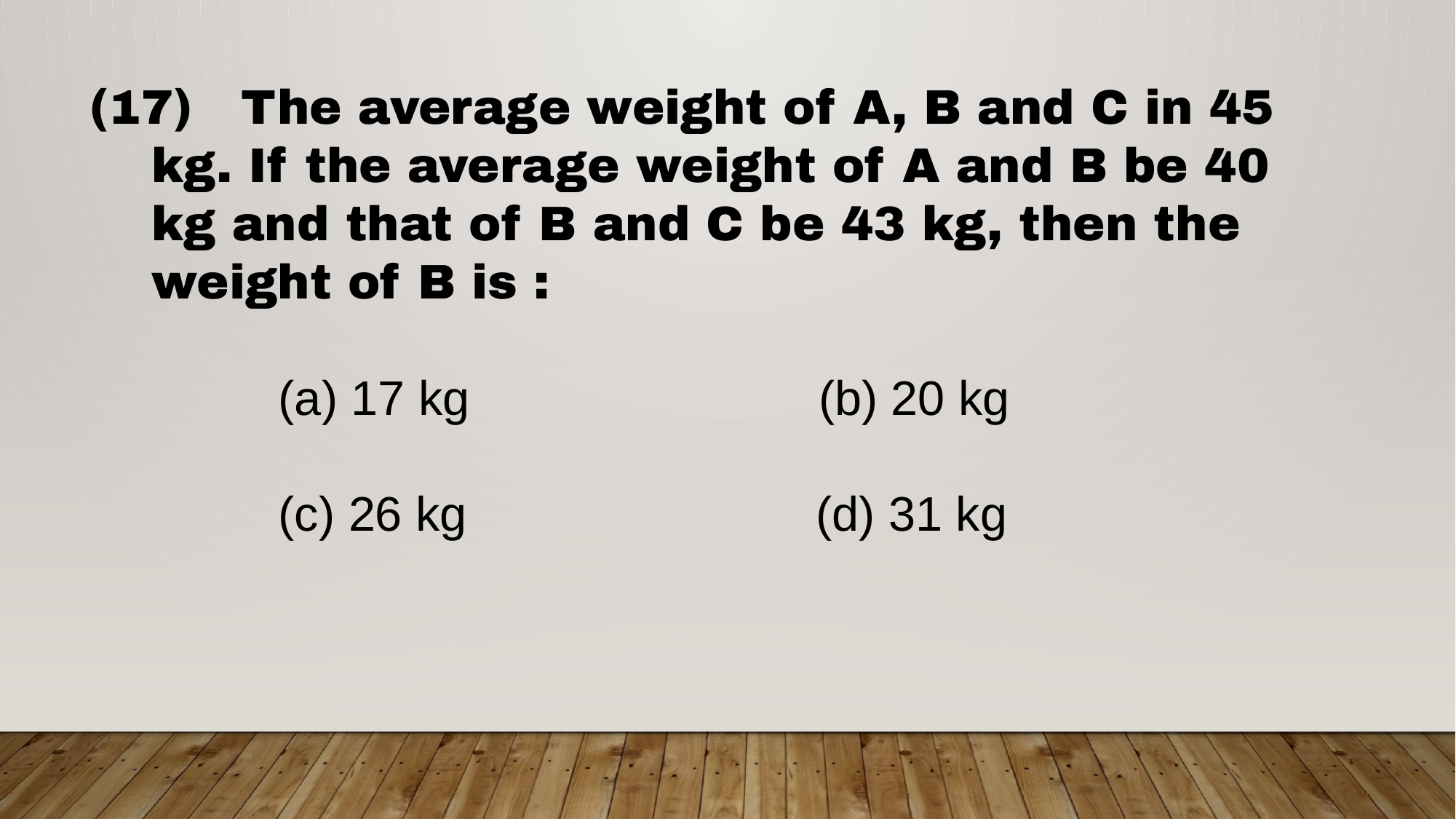

The average weight of A, B and C in 45 kg. If the average weight of A and B be 40 kg and that of B and C be 43 kg, then the weight of B is :

              (a) 17 kg                          (b) 20 kg

              (c) 26 kg                          (d) 31 kg